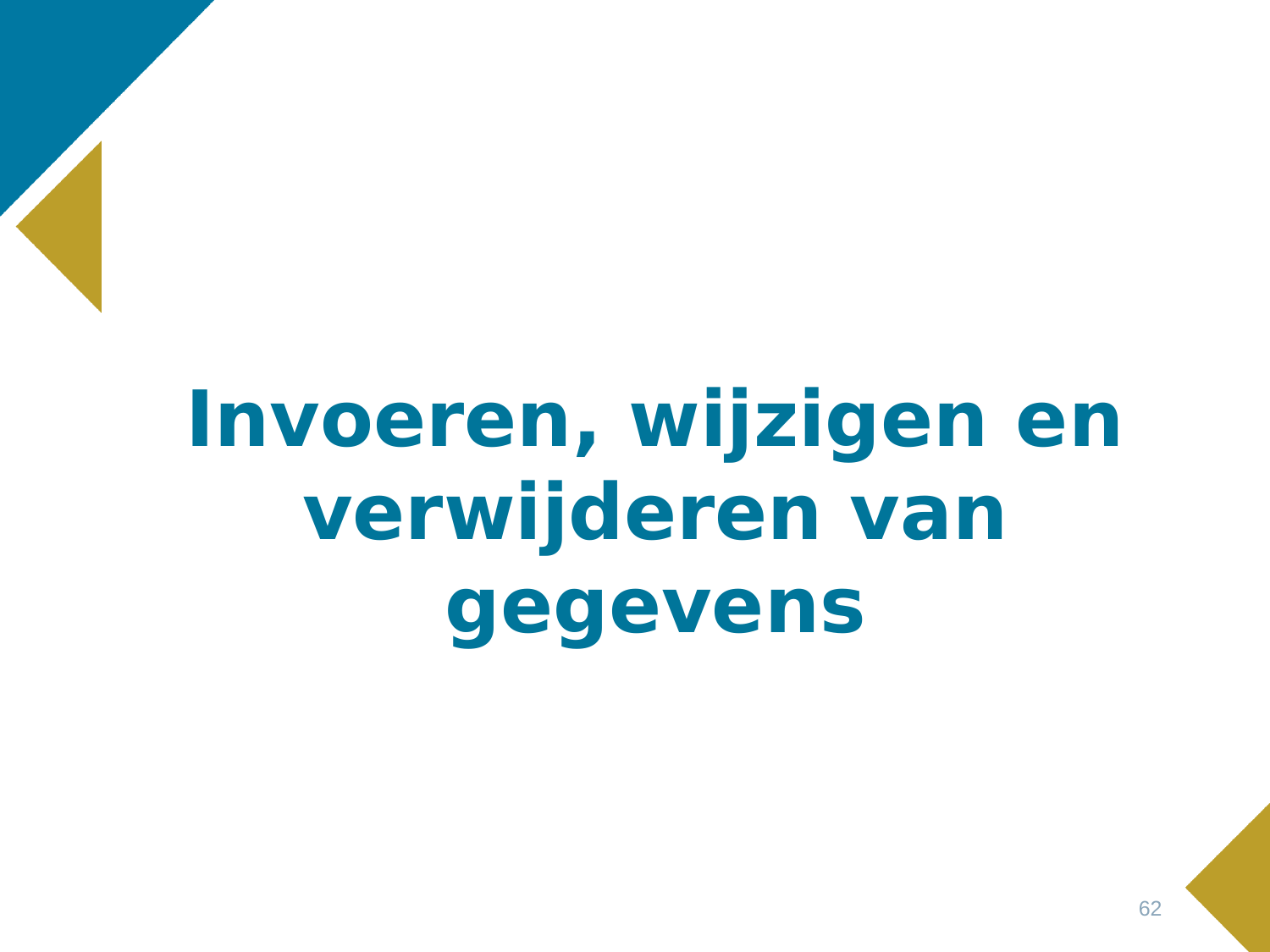

# Invoeren, wijzigen en verwijderen van gegevens
62